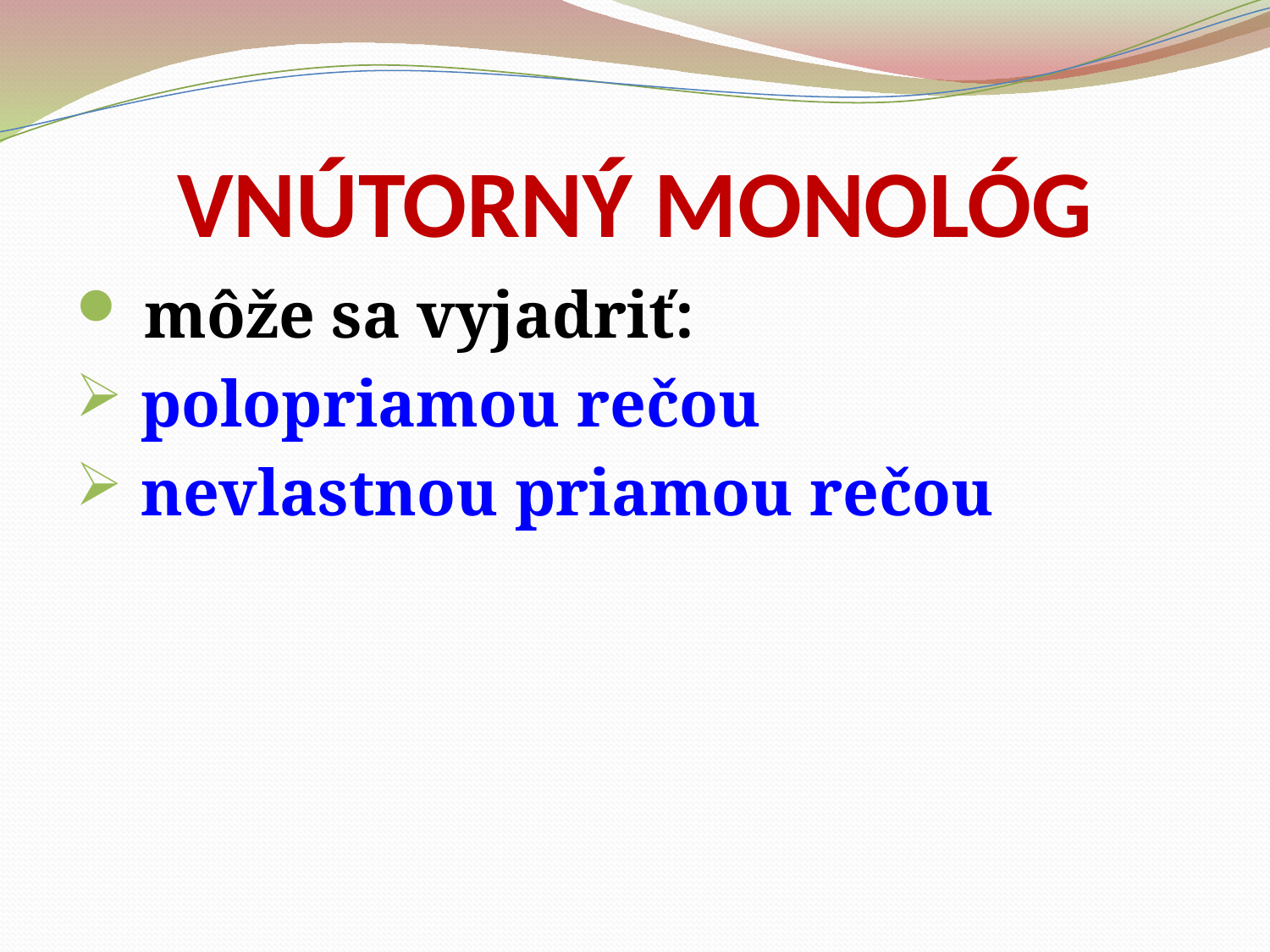

# VNÚTORNÝ MONOLÓG
 môže sa vyjadriť:
 polopriamou rečou
 nevlastnou priamou rečou